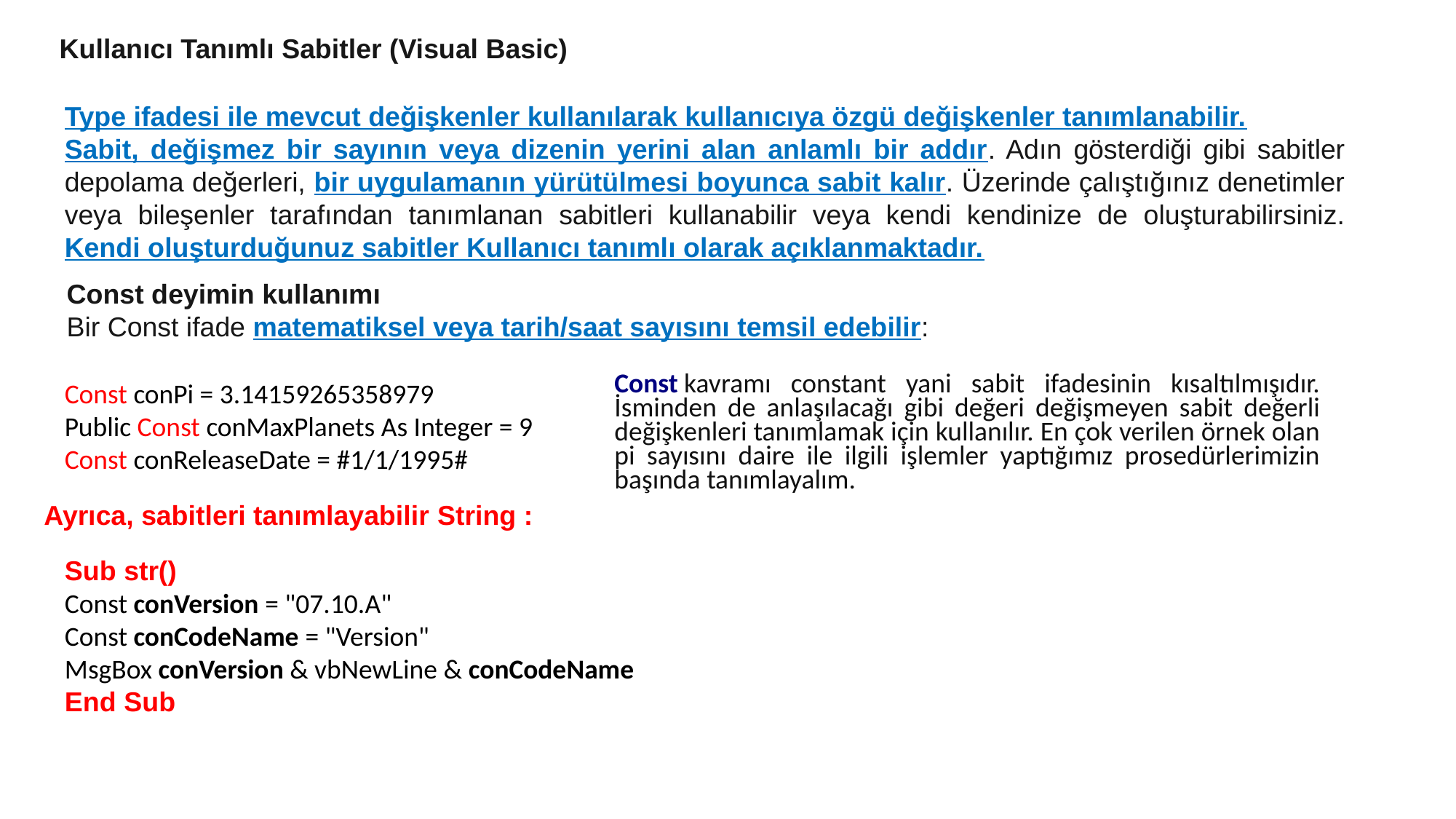

Kullanıcı Tanımlı Sabitler (Visual Basic)
Type ifadesi ile mevcut değişkenler kullanılarak kullanıcıya özgü değişkenler tanımlanabilir.
Sabit, değişmez bir sayının veya dizenin yerini alan anlamlı bir addır. Adın gösterdiği gibi sabitler depolama değerleri, bir uygulamanın yürütülmesi boyunca sabit kalır. Üzerinde çalıştığınız denetimler veya bileşenler tarafından tanımlanan sabitleri kullanabilir veya kendi kendinize de oluşturabilirsiniz. Kendi oluşturduğunuz sabitler Kullanıcı tanımlı olarak açıklanmaktadır.
Const deyimin kullanımı
Bir Const ifade matematiksel veya tarih/saat sayısını temsil edebilir:
Const kavramı constant yani sabit ifadesinin kısaltılmışıdır. İsminden de anlaşılacağı gibi değeri değişmeyen sabit değerli değişkenleri tanımlamak için kullanılır. En çok verilen örnek olan pi sayısını daire ile ilgili işlemler yaptığımız prosedürlerimizin başında tanımlayalım.
Const conPi = 3.14159265358979
Public Const conMaxPlanets As Integer = 9
Const conReleaseDate = #1/1/1995#
Ayrıca, sabitleri tanımlayabilir String :
Sub str()
Const conVersion = "07.10.A"
Const conCodeName = "Version"
MsgBox conVersion & vbNewLine & conCodeName
End Sub